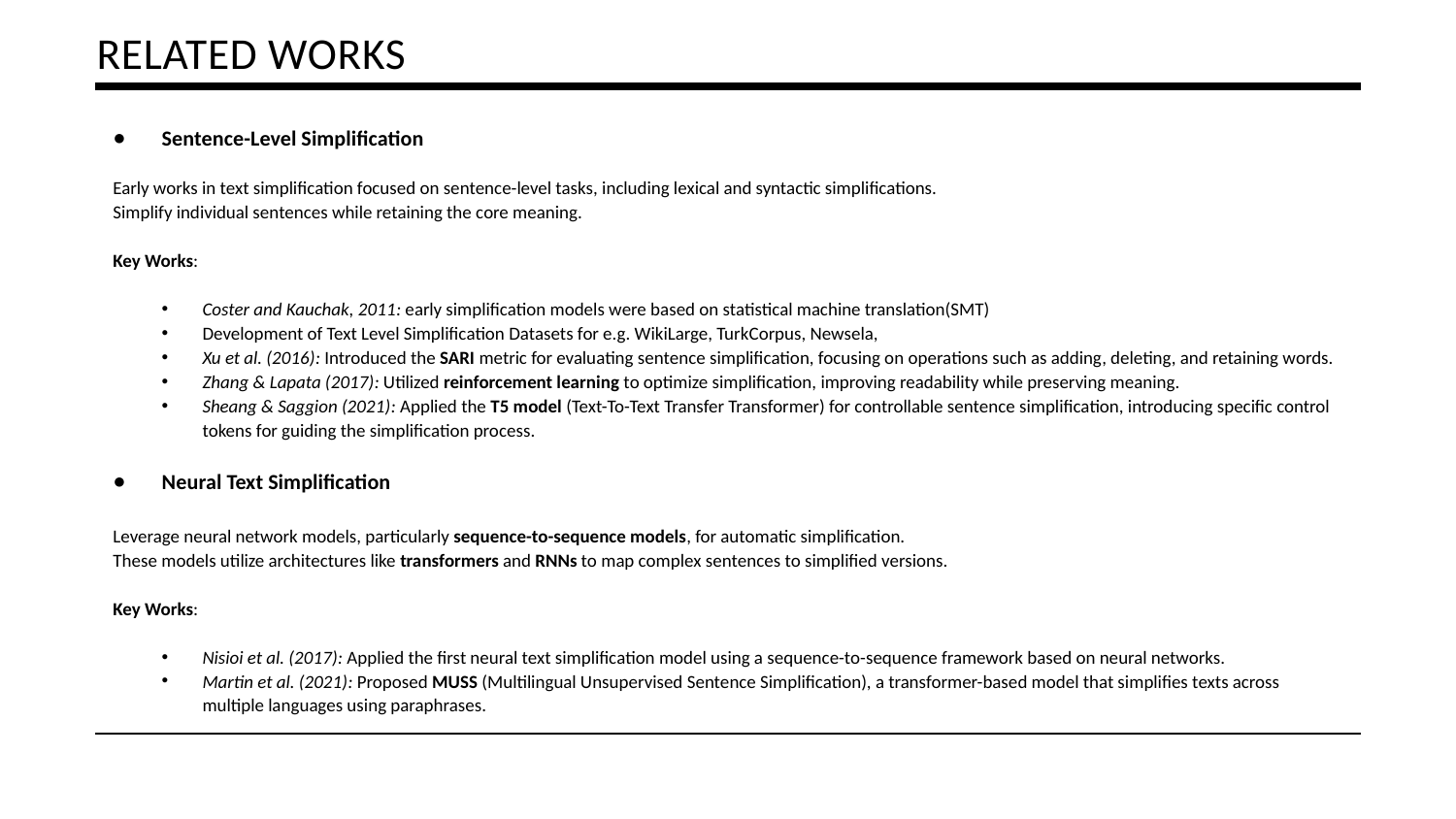

Related works

Sentence-Level Simplification

Early works in text simplification focused on sentence-level tasks, including lexical and syntactic simplifications.
Simplify individual sentences while retaining the core meaning.

Key Works:

Coster and Kauchak, 2011: early simplification models were based on statistical machine translation(SMT)
Development of Text Level Simplification Datasets for e.g. WikiLarge, TurkCorpus, Newsela,
Xu et al. (2016): Introduced the SARI metric for evaluating sentence simplification, focusing on operations such as adding, deleting, and retaining words.
Zhang & Lapata (2017): Utilized reinforcement learning to optimize simplification, improving readability while preserving meaning.
Sheang & Saggion (2021): Applied the T5 model (Text-To-Text Transfer Transformer) for controllable sentence simplification, introducing specific control tokens for guiding the simplification process.

Neural Text Simplification

Leverage neural network models, particularly sequence-to-sequence models, for automatic simplification.
These models utilize architectures like transformers and RNNs to map complex sentences to simplified versions.

Key Works:

Nisioi et al. (2017): Applied the first neural text simplification model using a sequence-to-sequence framework based on neural networks.
Martin et al. (2021): Proposed MUSS (Multilingual Unsupervised Sentence Simplification), a transformer-based model that simplifies texts across multiple languages using paraphrases.